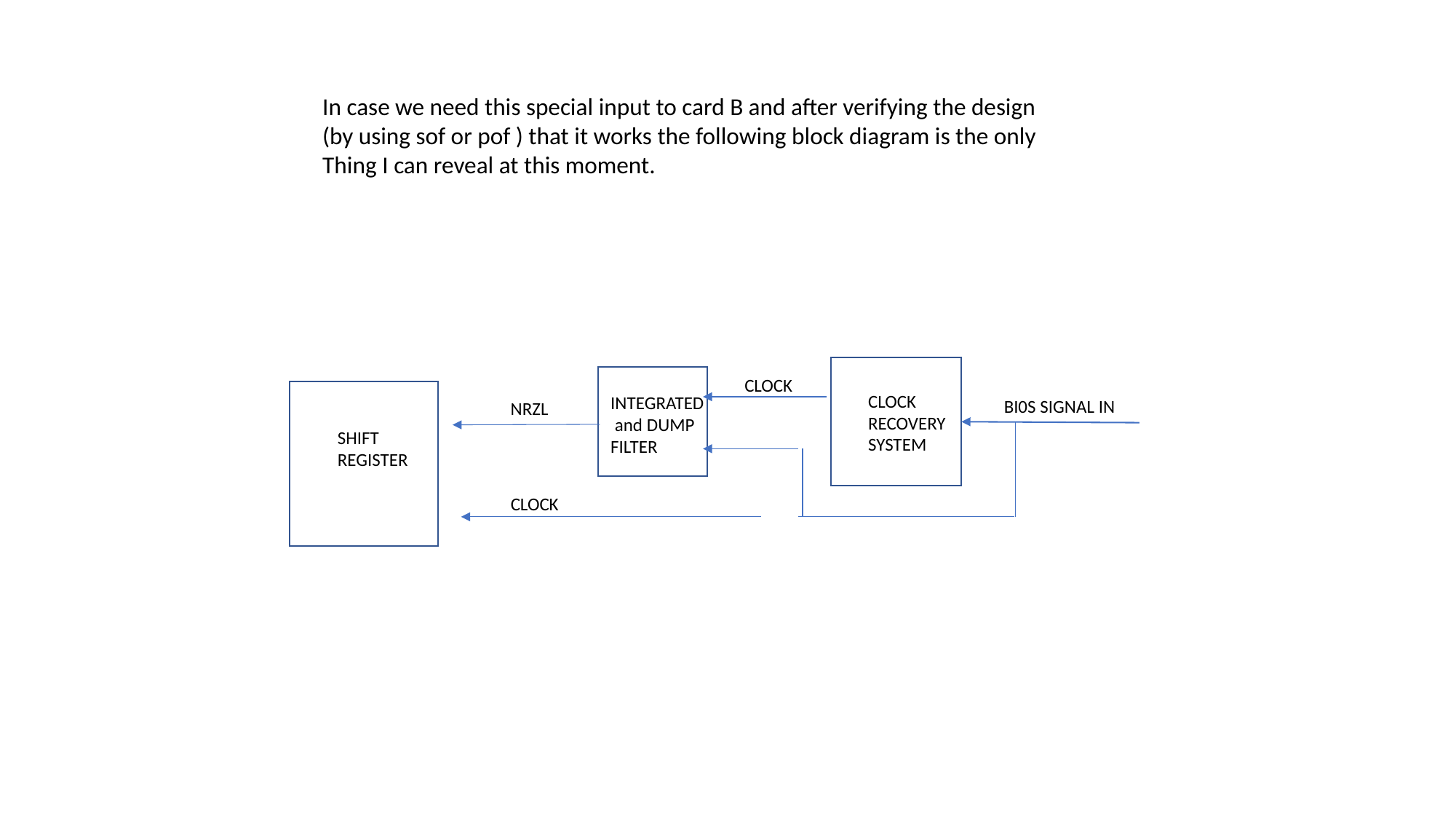

In case we need this special input to card B and after verifying the design
(by using sof or pof ) that it works the following block diagram is the only
Thing I can reveal at this moment.

CLOCK

CLOCK
RECOVERY
SYSTEM
INTEGRATED
 and DUMP
FILTER
BI0S SIGNAL IN
NRZL
SHIFT
REGISTER
CLOCK